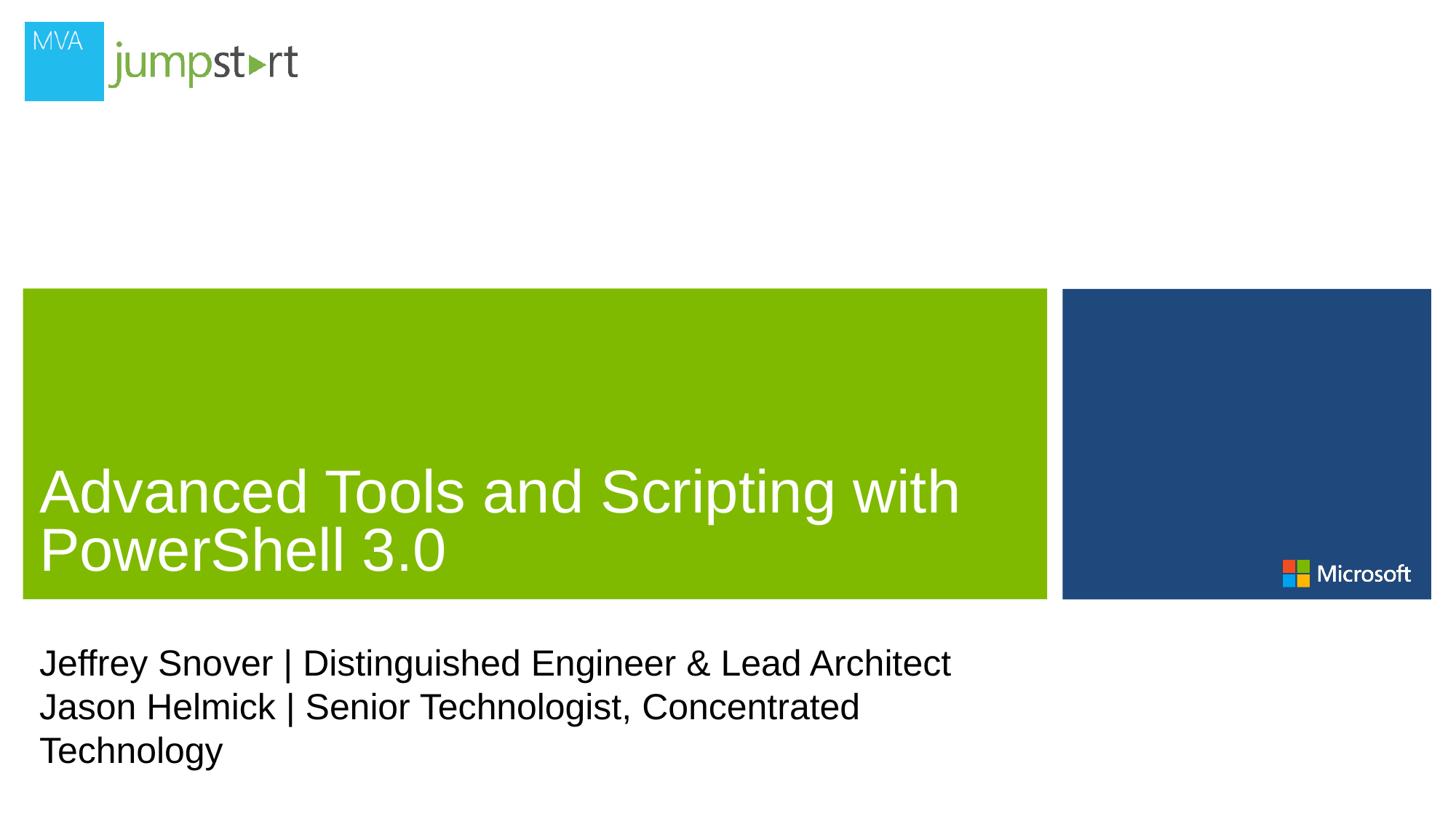

# Advanced Tools and Scripting with PowerShell 3.0
Jeffrey Snover | Distinguished Engineer & Lead Architect
Jason Helmick | Senior Technologist, Concentrated Technology